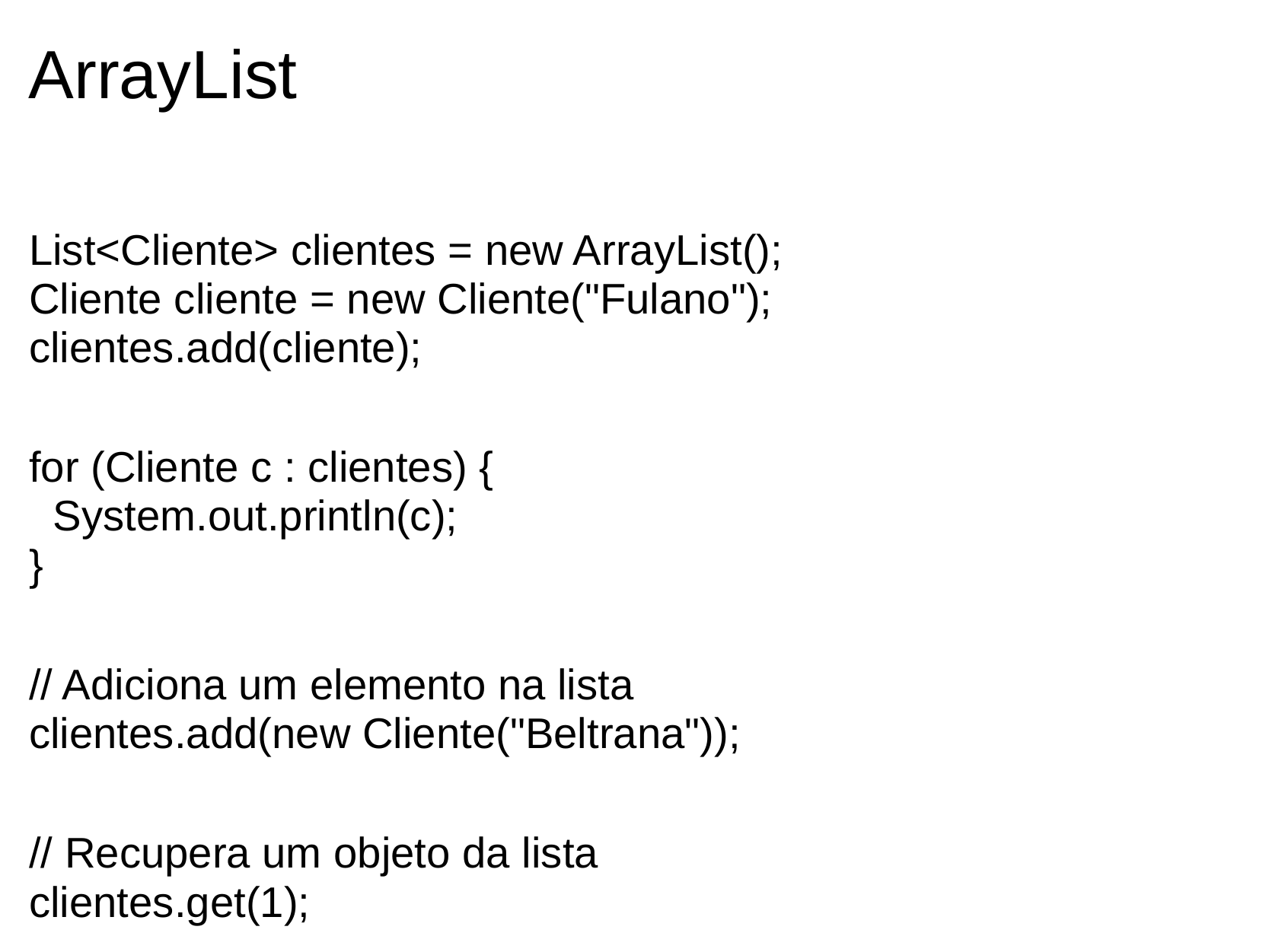

# ArrayList
List<Cliente> clientes = new ArrayList();
Cliente cliente = new Cliente("Fulano");
clientes.add(cliente);

for (Cliente c : clientes) {
  System.out.println(c);
}

// Adiciona um elemento na lista
clientes.add(new Cliente("Beltrana"));

// Recupera um objeto da lista
clientes.get(1);